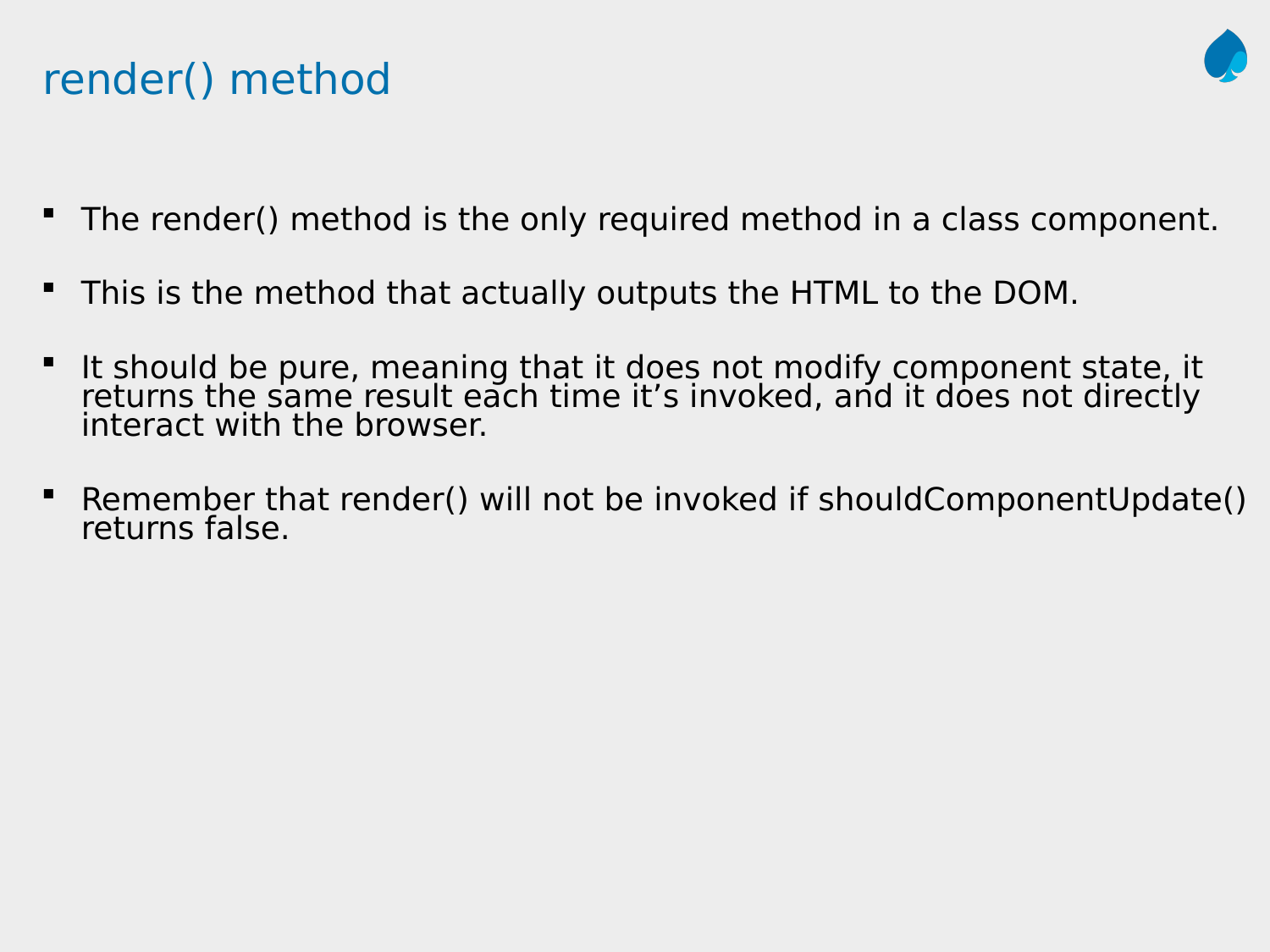

# render() method
The render() method is the only required method in a class component.

This is the method that actually outputs the HTML to the DOM.

It should be pure, meaning that it does not modify component state, it returns the same result each time it’s invoked, and it does not directly interact with the browser.

Remember that render() will not be invoked if shouldComponentUpdate() returns false.